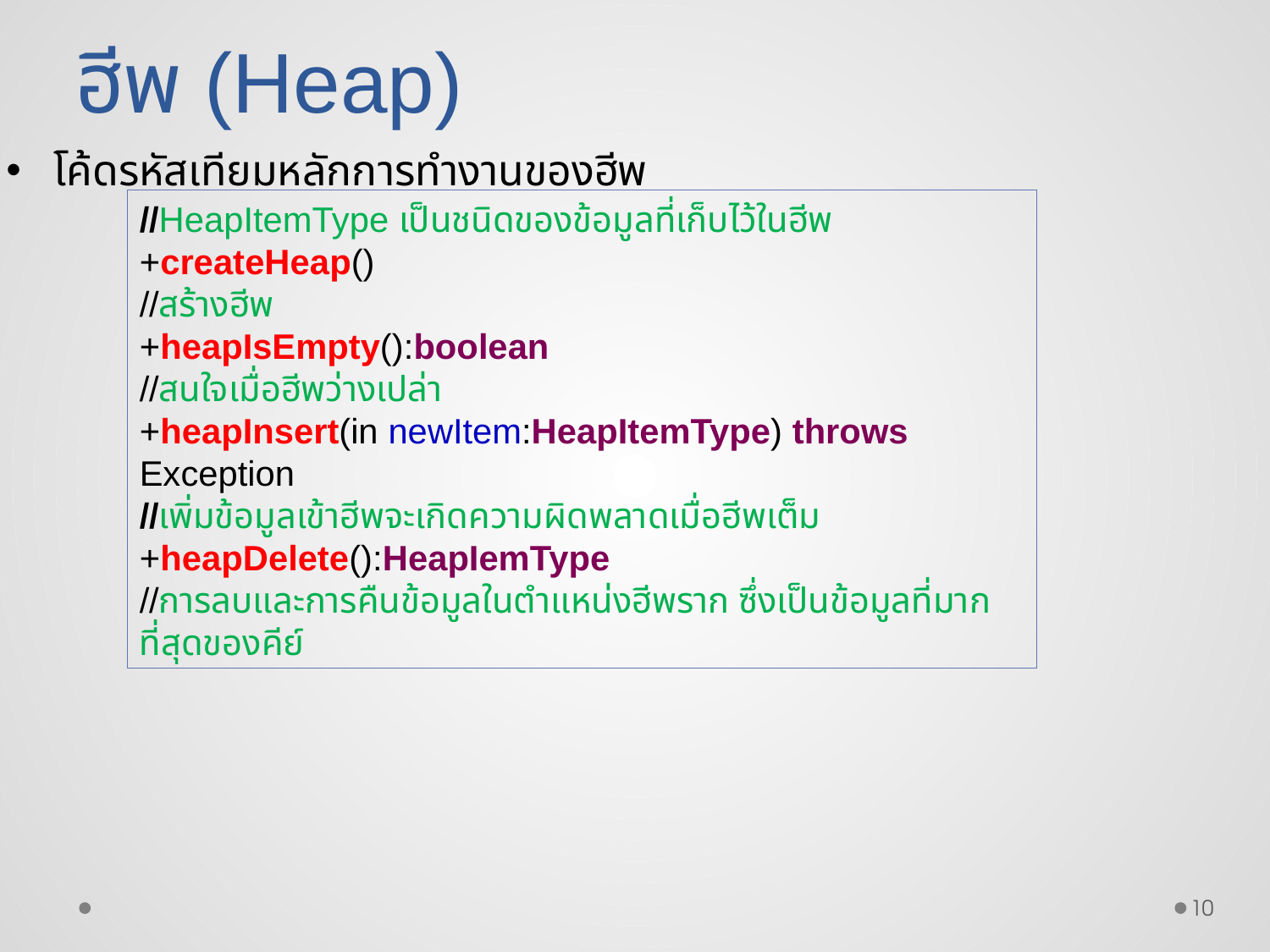

ฮีพ (Heap)
โค้ดรหัสเทียมหลักการทำงานของฮีพ
//HeapItemType เป็นชนิดของข้อมูลที่เก็บไว้ในฮีพ
+createHeap()
//สร้างฮีพ
+heapIsEmpty():boolean
//สนใจเมื่อฮีพว่างเปล่า
+heapInsert(in newItem:HeapItemType) throws Exception
//เพิ่มข้อมูลเข้าฮีพจะเกิดความผิดพลาดเมื่อฮีพเต็ม
+heapDelete():HeapIemType
//การลบและการคืนข้อมูลในตำแหน่งฮีพราก ซึ่งเป็นข้อมูลที่มากที่สุดของคีย์
10